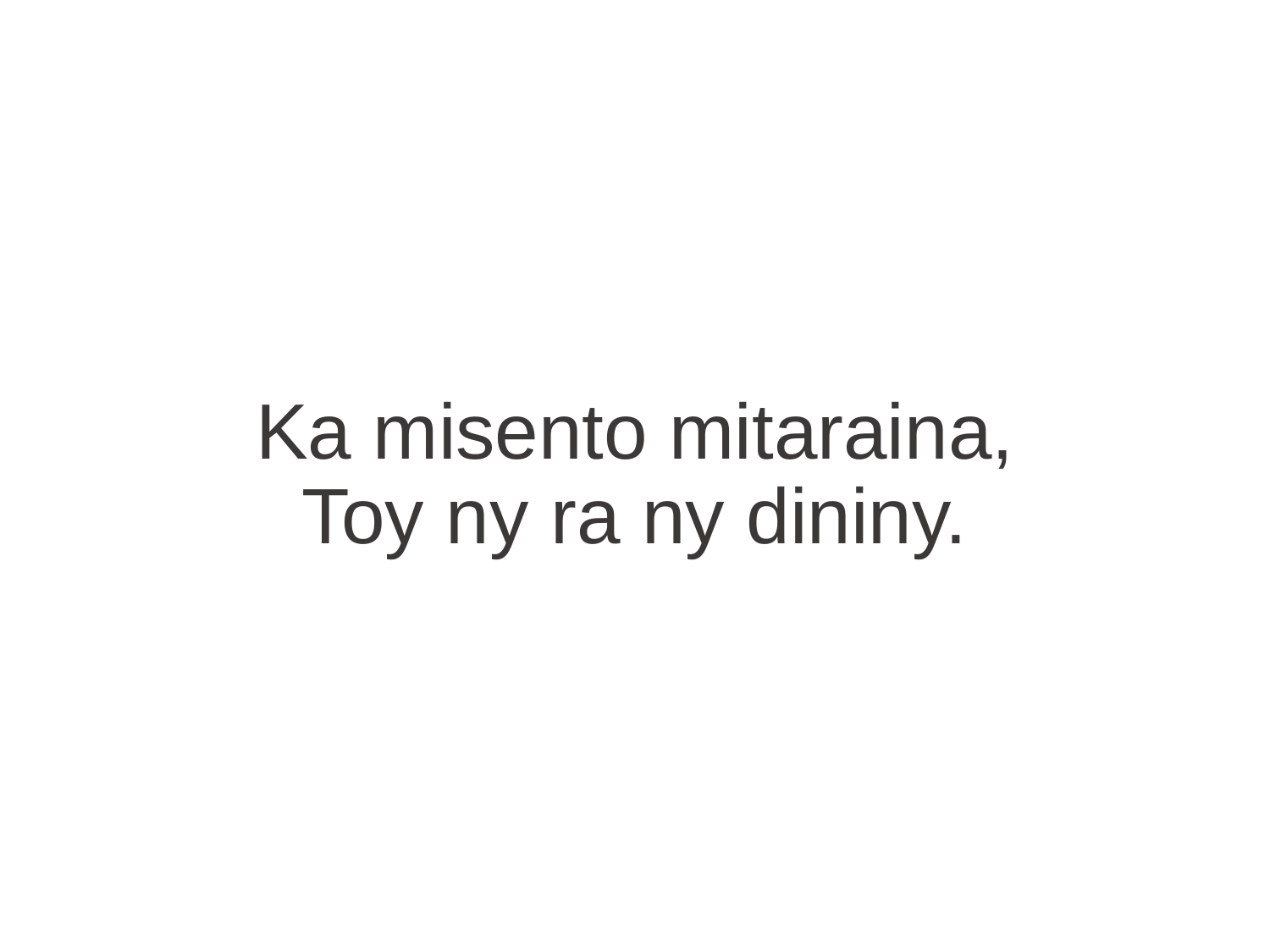

Ka misento mitaraina,
Toy ny ra ny dininy.